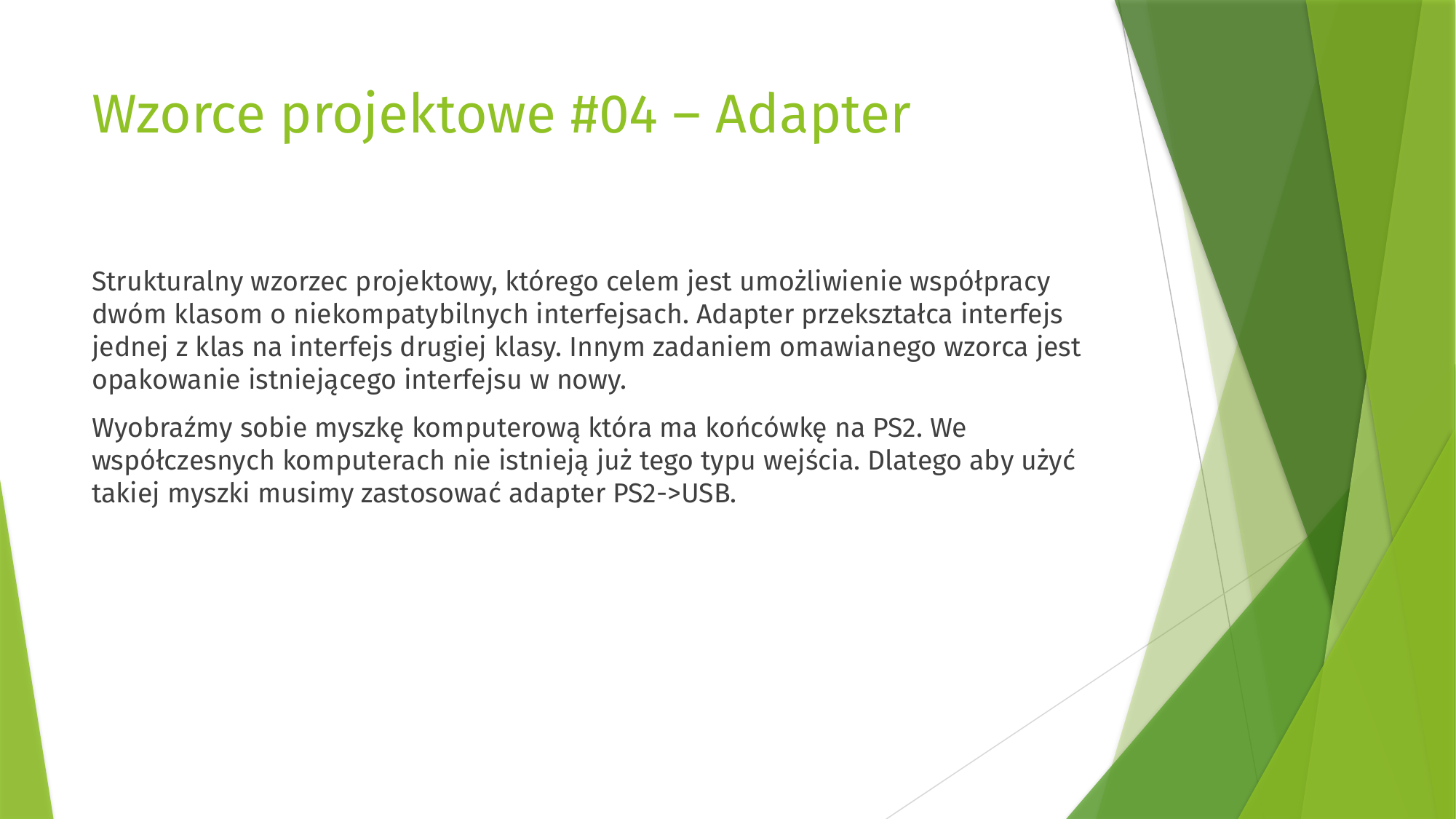

# Wzorce projektowe #04 – Adapter
Strukturalny wzorzec projektowy, którego celem jest umożliwienie współpracy dwóm klasom o niekompatybilnych interfejsach. Adapter przekształca interfejs jednej z klas na interfejs drugiej klasy. Innym zadaniem omawianego wzorca jest opakowanie istniejącego interfejsu w nowy.
Wyobraźmy sobie myszkę komputerową która ma końcówkę na PS2. We współczesnych komputerach nie istnieją już tego typu wejścia. Dlatego aby użyć takiej myszki musimy zastosować adapter PS2->USB.